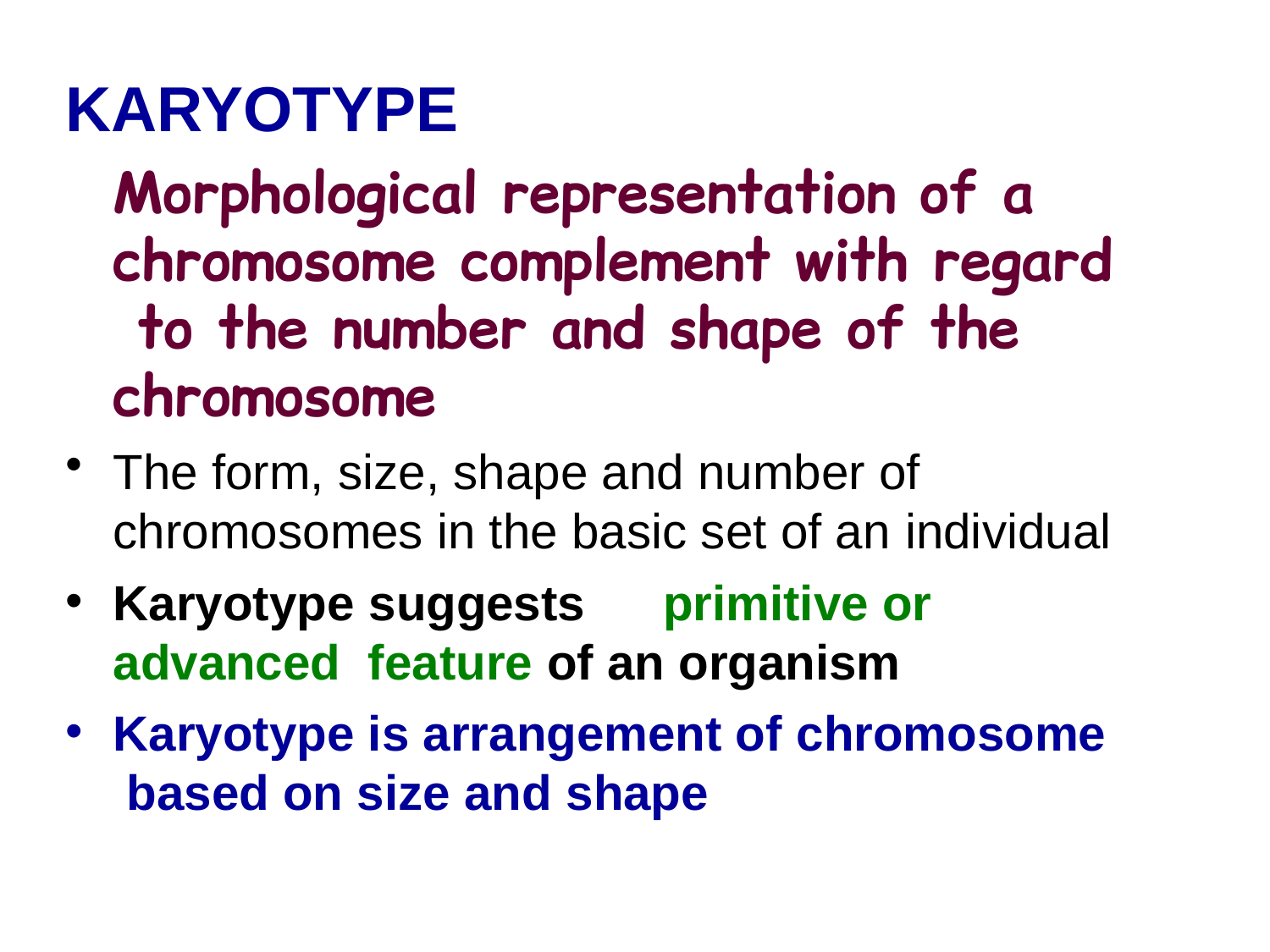

# KARYOTYPE
Morphological representation of a  chromosome complement with regard  to the number and shape of the  chromosome
The form, size, shape and number of  chromosomes in the basic set of an individual
Karyotype suggests	primitive or advanced  feature of an organism
Karyotype is arrangement of chromosome  based on size and shape